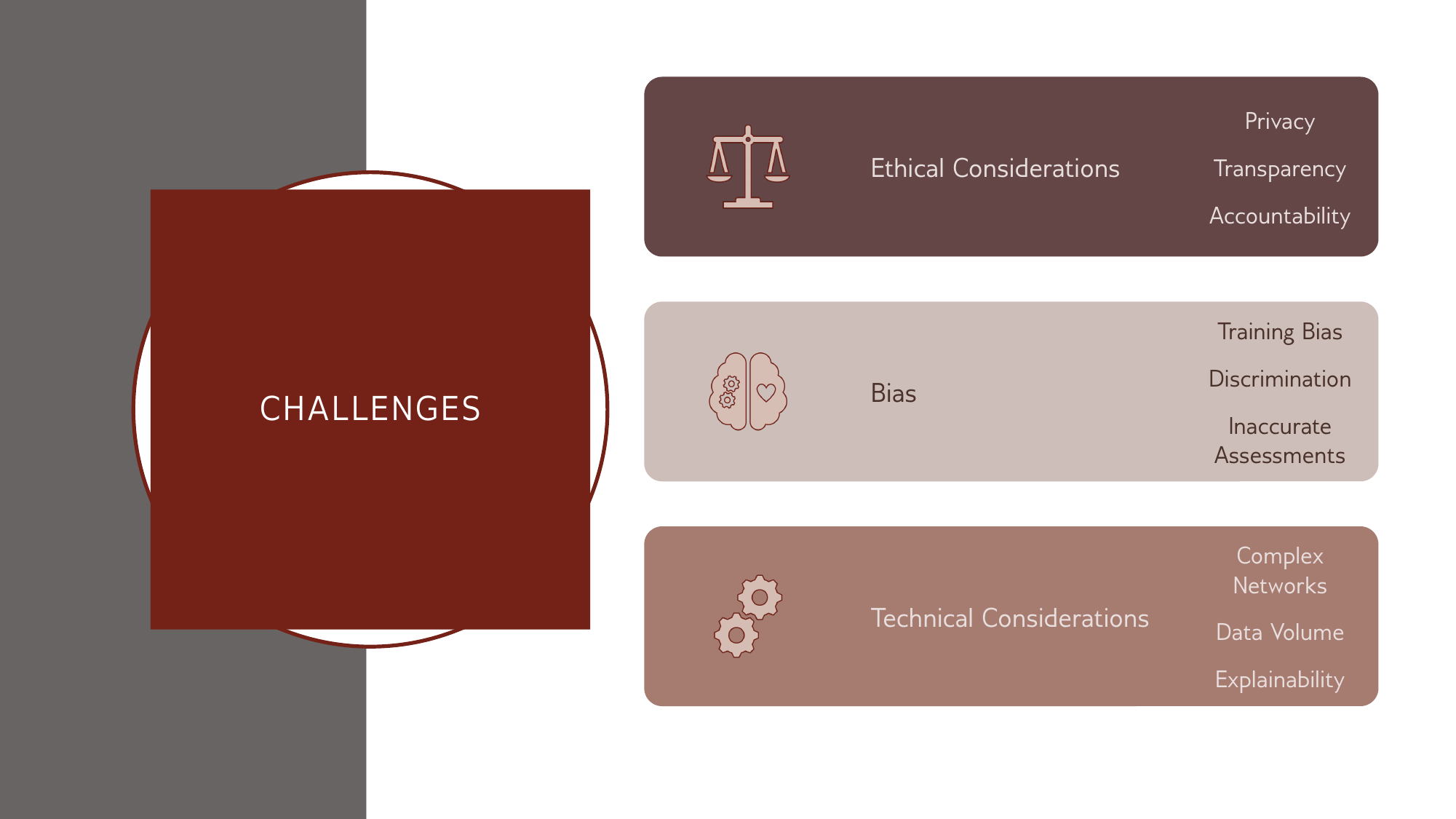

Ethical Considerations
Privacy
Transparency
Accountability
Bias
Training Bias
Discrimination
Inaccurate Assessments
Technical Considerations
Complex Networks
Data Volume
Explainability

# Challenges